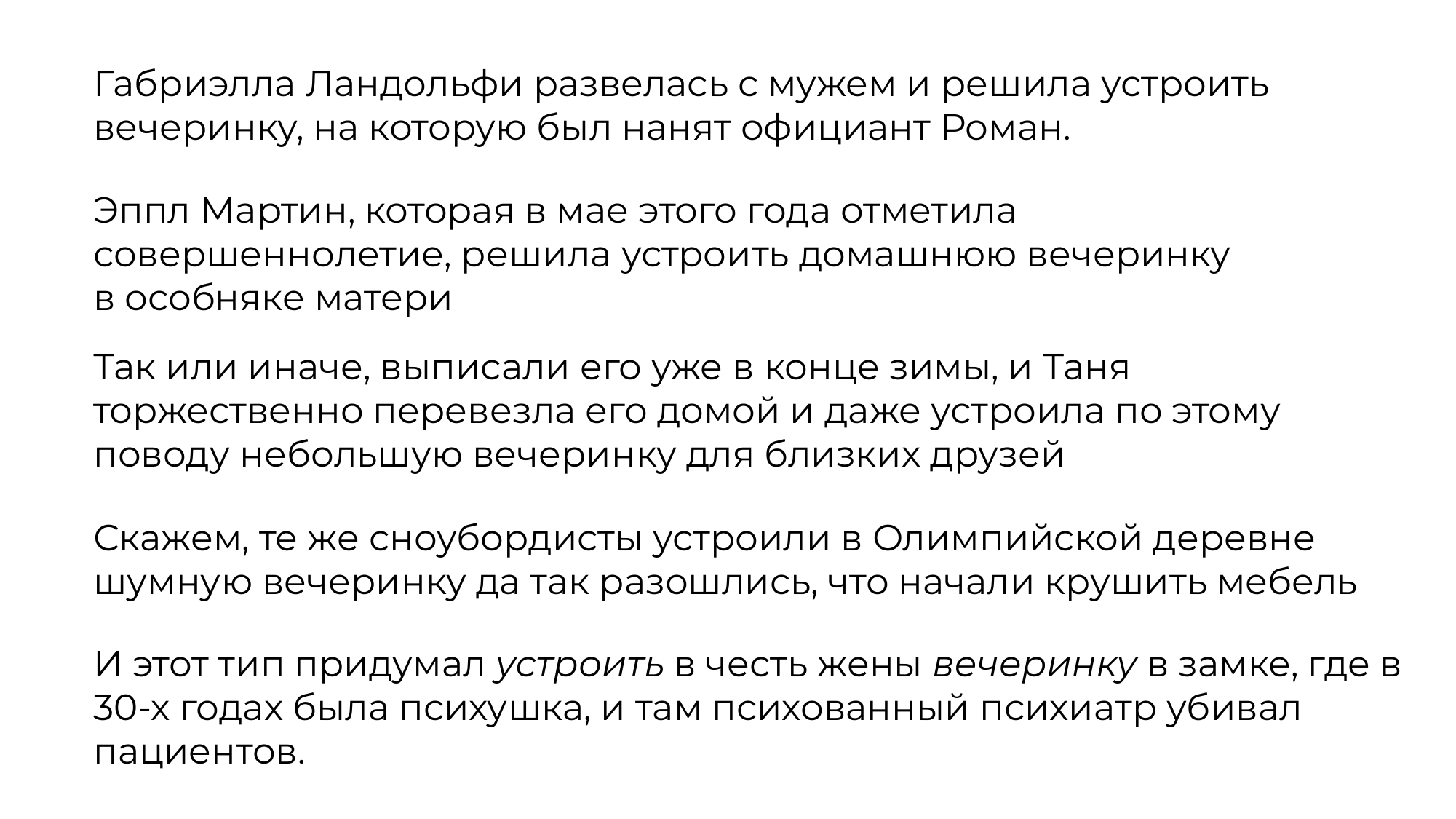

Габриэлла Ландольфи развелась с мужем и решила устроить вечеринку, на которую был нанят официант Роман.
Эппл Мартин, которая в мае этого года отметила совершеннолетие, решила устроить домашнюю вечеринку в особняке матери
Так или иначе, выписали его уже в конце зимы, и Таня торжественно перевезла его домой и даже устроила по этому поводу небольшую вечеринку для близких друзей
Скажем, те же сноубордисты устроили в Олимпийской деревне шумную вечеринку да так разошлись, что начали крушить мебель
И этот тип придумал устроить в честь жены вечеринку в замке, где в 30-х годах была психушка, и там психованный психиатр убивал пациентов.